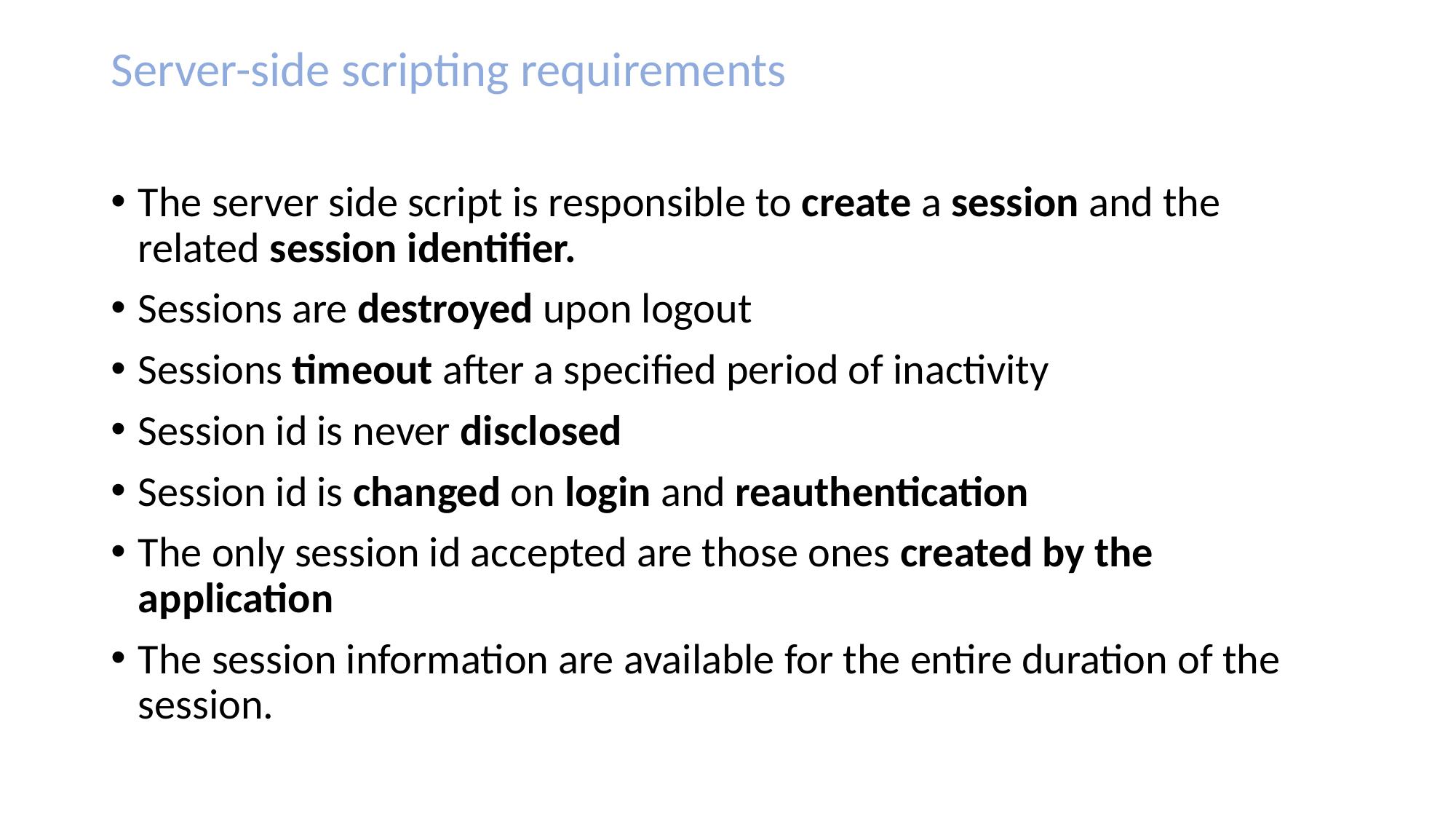

Server-side scripting requirements

The server side script is responsible to create a session and the related session identifier.
Sessions are destroyed upon logout
Sessions timeout after a specified period of inactivity
Session id is never disclosed
Session id is changed on login and reauthentication
The only session id accepted are those ones created by the application
The session information are available for the entire duration of the session.